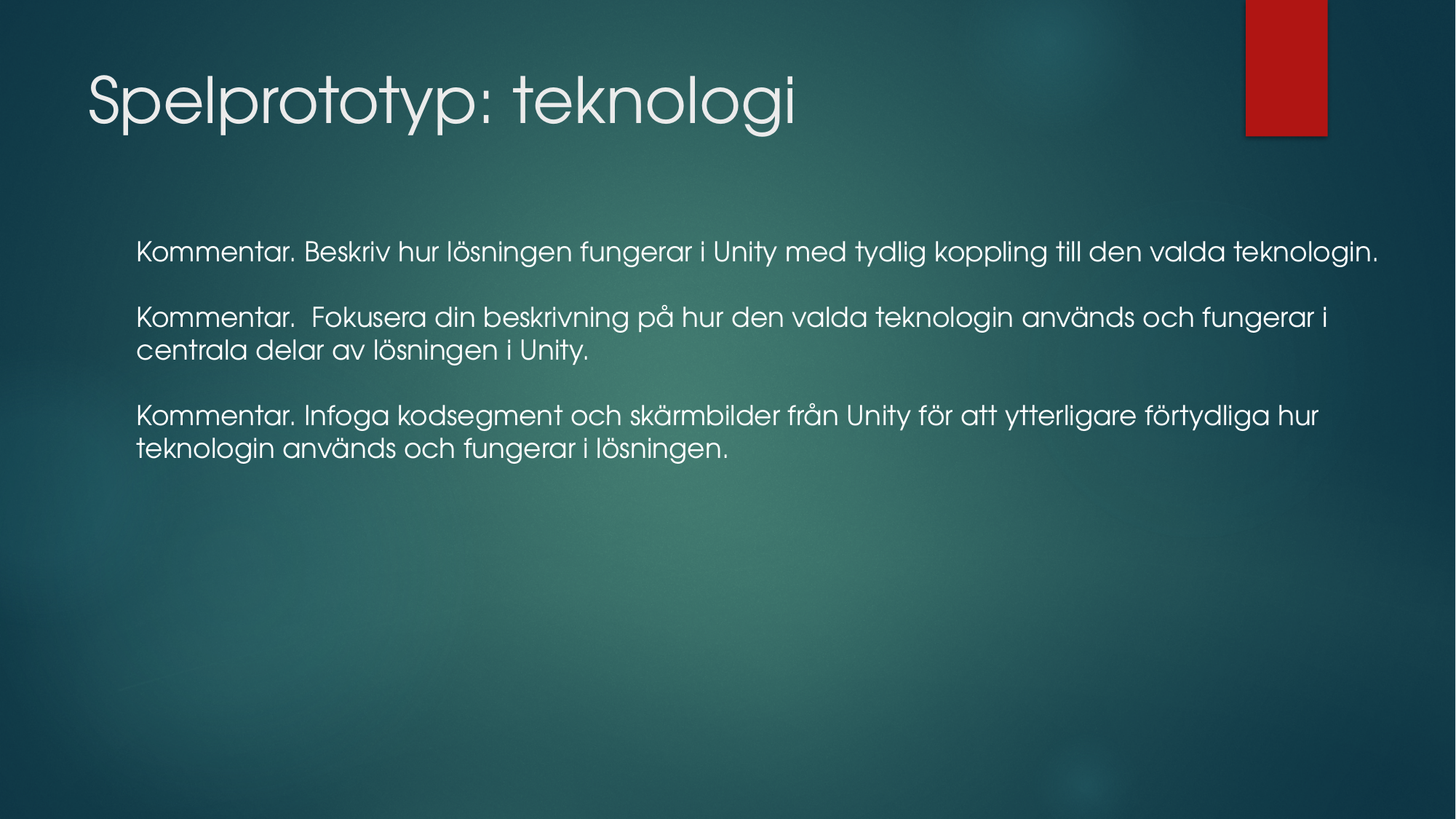

# Spelprototyp: teknologi
Kommentar. Beskriv hur lösningen fungerar i Unity med tydlig koppling till den valda teknologin.

Kommentar.  Fokusera din beskrivning på hur den valda teknologin används och fungerar i centrala delar av lösningen i Unity.

Kommentar. Infoga kodsegment och skärmbilder från Unity för att ytterligare förtydliga hur teknologin används och fungerar i lösningen.